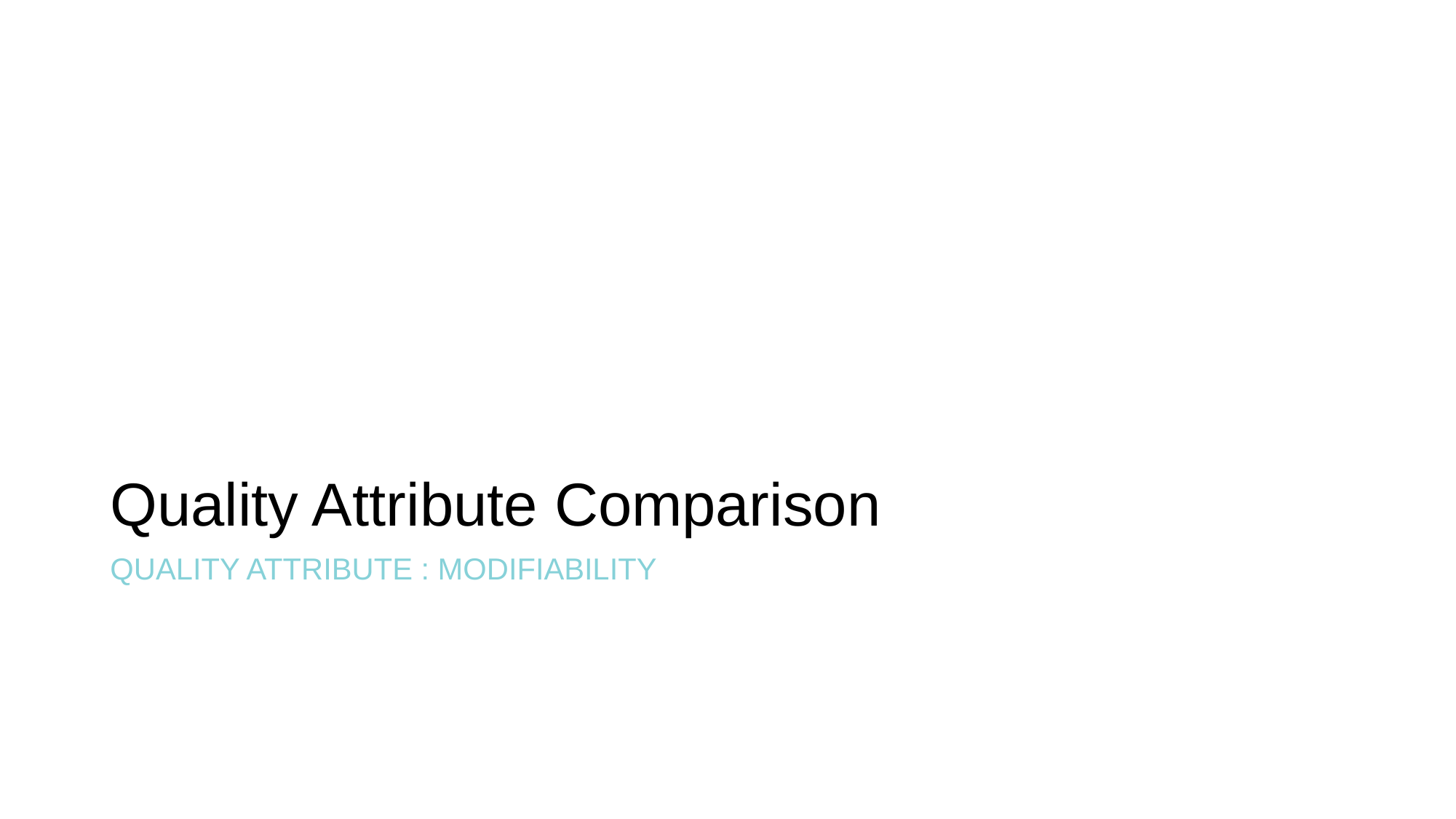

# Quality Attribute Comparison
QUALITY ATTRIBUTE : MODIFIABILITY